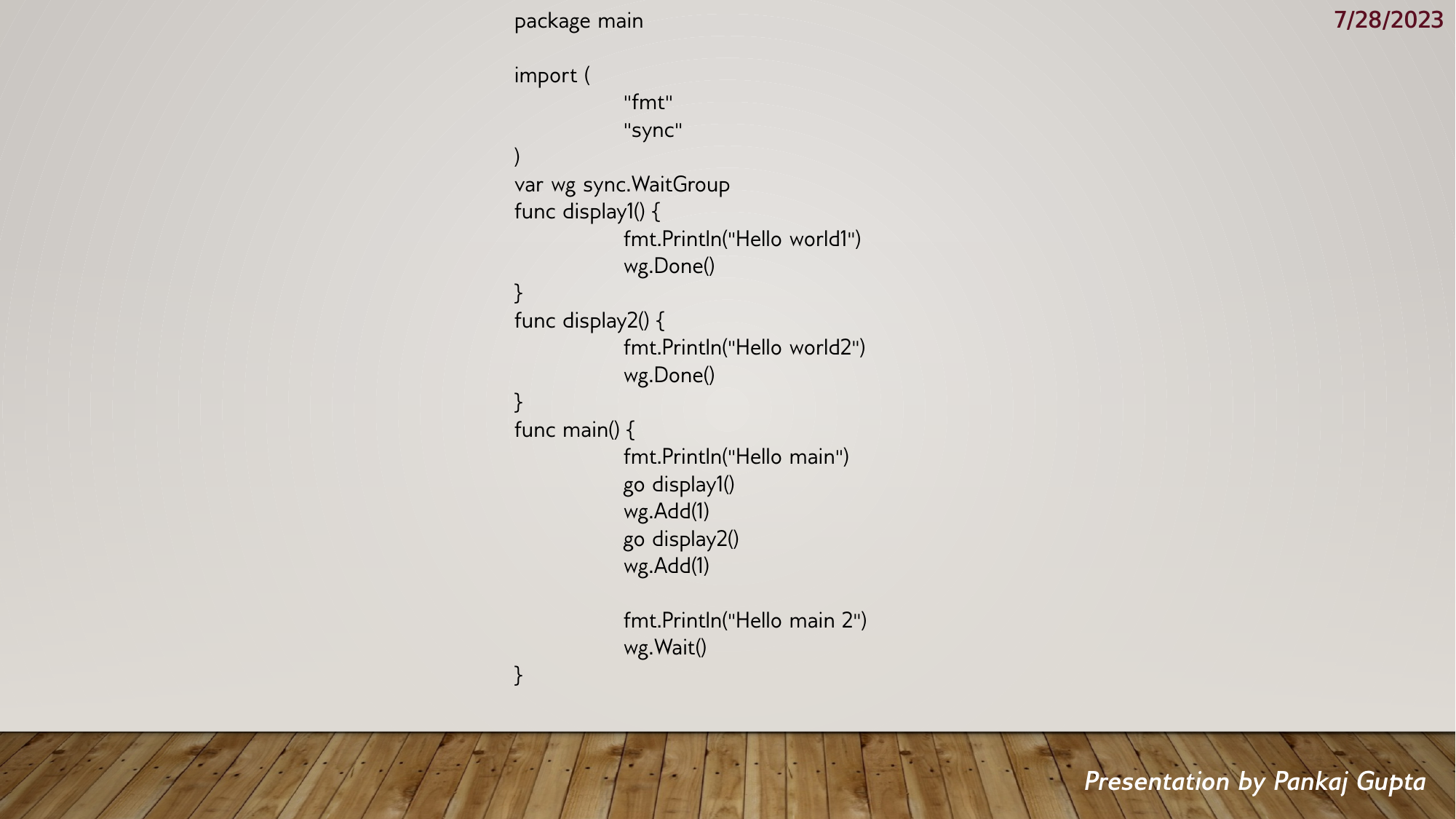

package main

import (
	"fmt"
	"sync"
)
var wg sync.WaitGroup
func display1() {
	fmt.Println("Hello world1")
	wg.Done()
}
func display2() {
	fmt.Println("Hello world2")
	wg.Done()
}
func main() {
	fmt.Println("Hello main")
	go display1()
	wg.Add(1)
	go display2()
	wg.Add(1)

	fmt.Println("Hello main 2")
	wg.Wait()
}
7/28/2023
Presentation by Pankaj Gupta